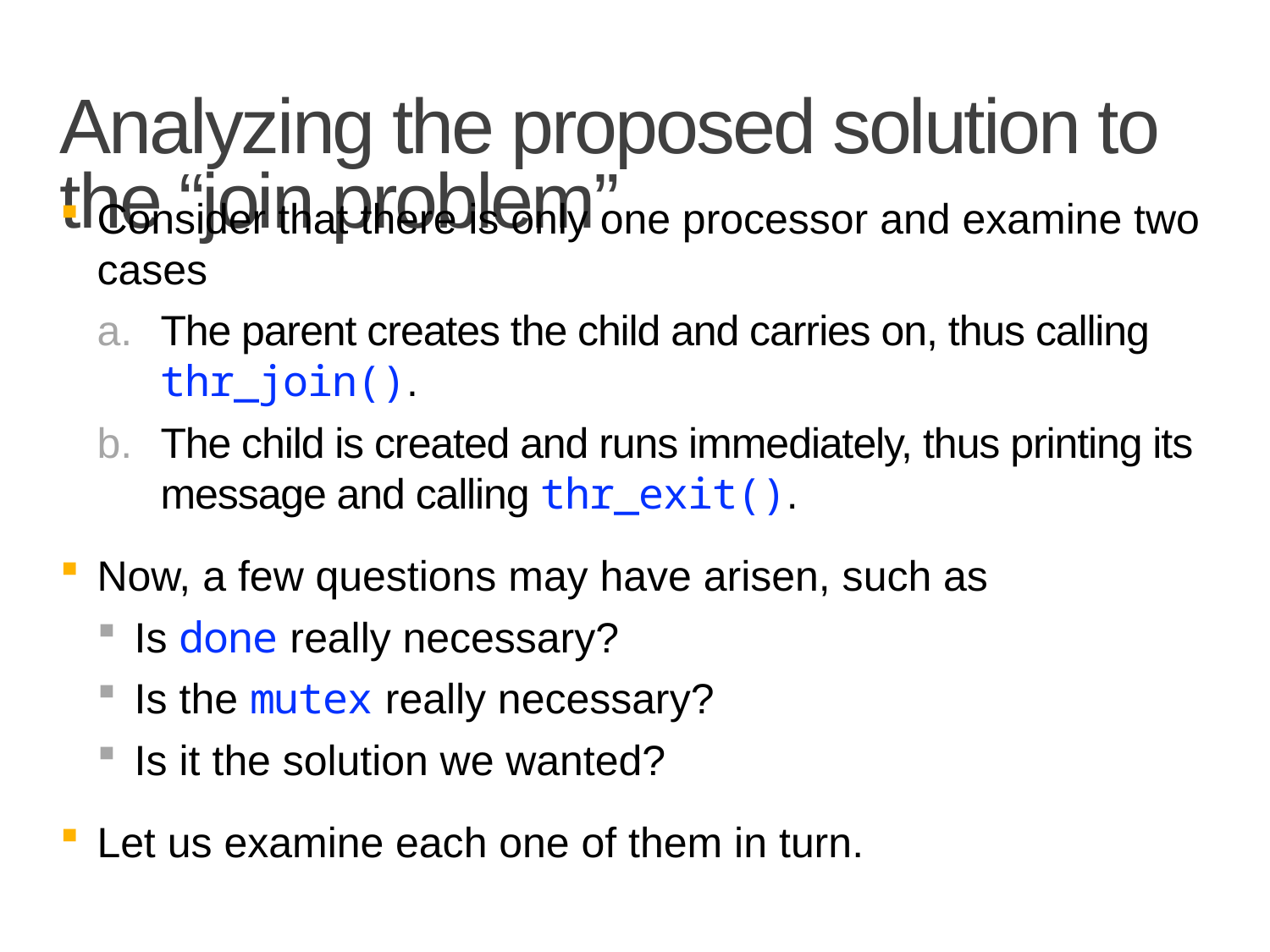

# Analyzing the proposed solution to the “join problem”
Consider that there is only one processor and examine two cases
The parent creates the child and carries on, thus calling thr_join().
The child is created and runs immediately, thus printing its message and calling thr_exit().
Now, a few questions may have arisen, such as
Is done really necessary?
Is the mutex really necessary?
Is it the solution we wanted?
Let us examine each one of them in turn.